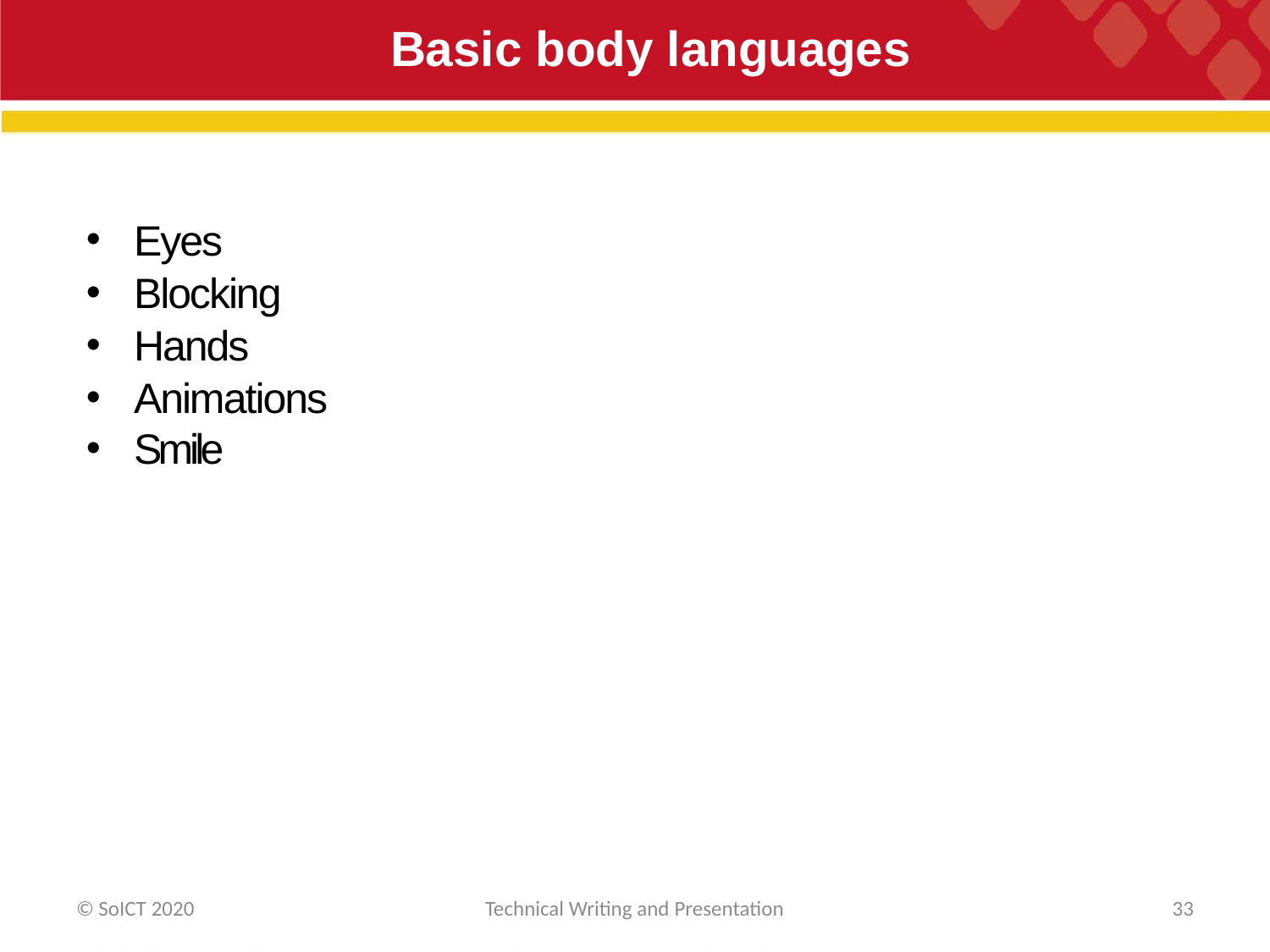

Basic body languages
Eyes
Blocking
Hands
Animations
Smile
© SoICT 2020
Technical Writing and Presentation
33